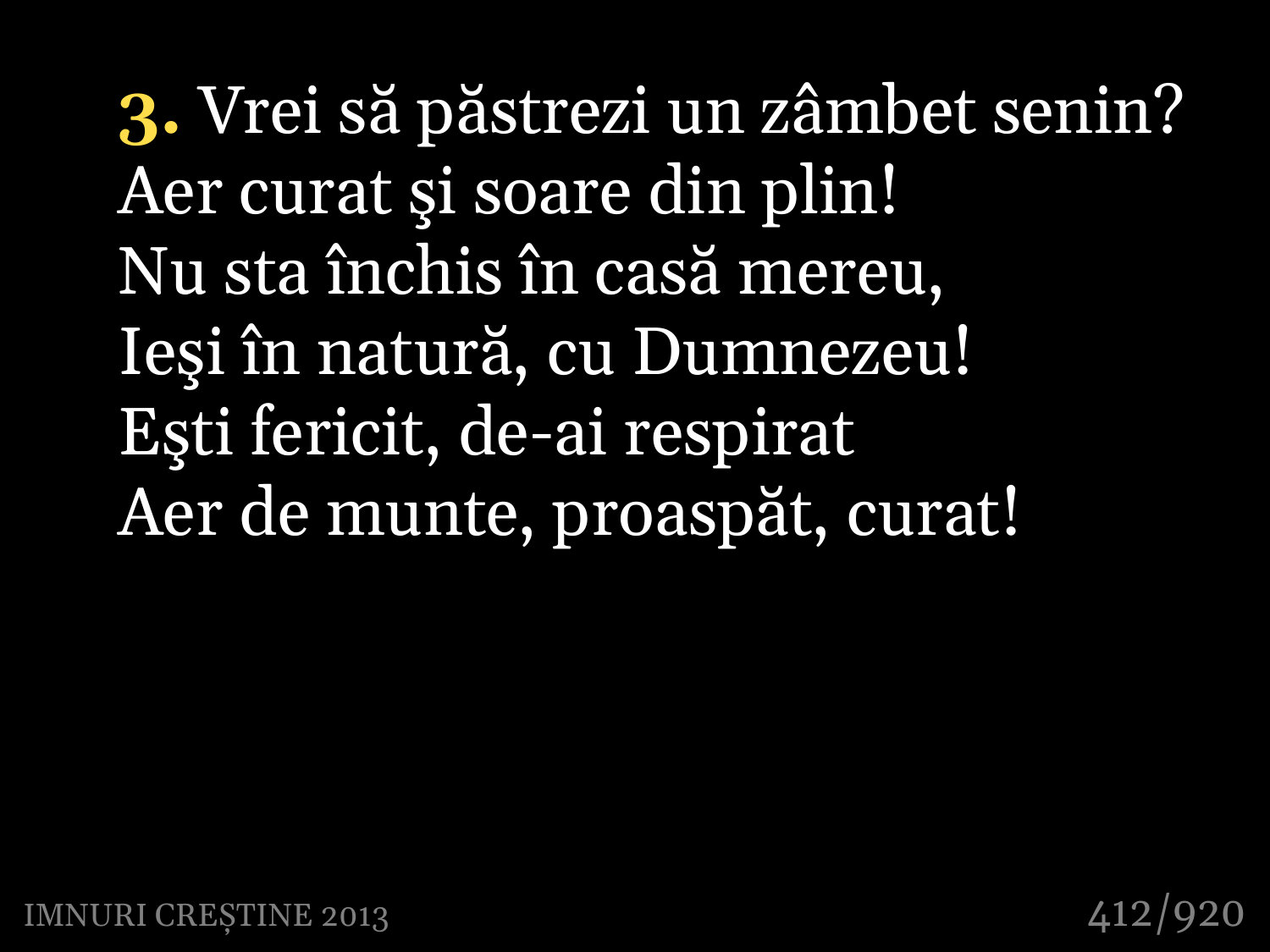

3. Vrei să păstrezi un zâmbet senin?
Aer curat şi soare din plin!
Nu sta închis în casă mereu,
Ieşi în natură, cu Dumnezeu!
Eşti fericit, de-ai respirat
Aer de munte, proaspăt, curat!
412/920
IMNURI CREȘTINE 2013